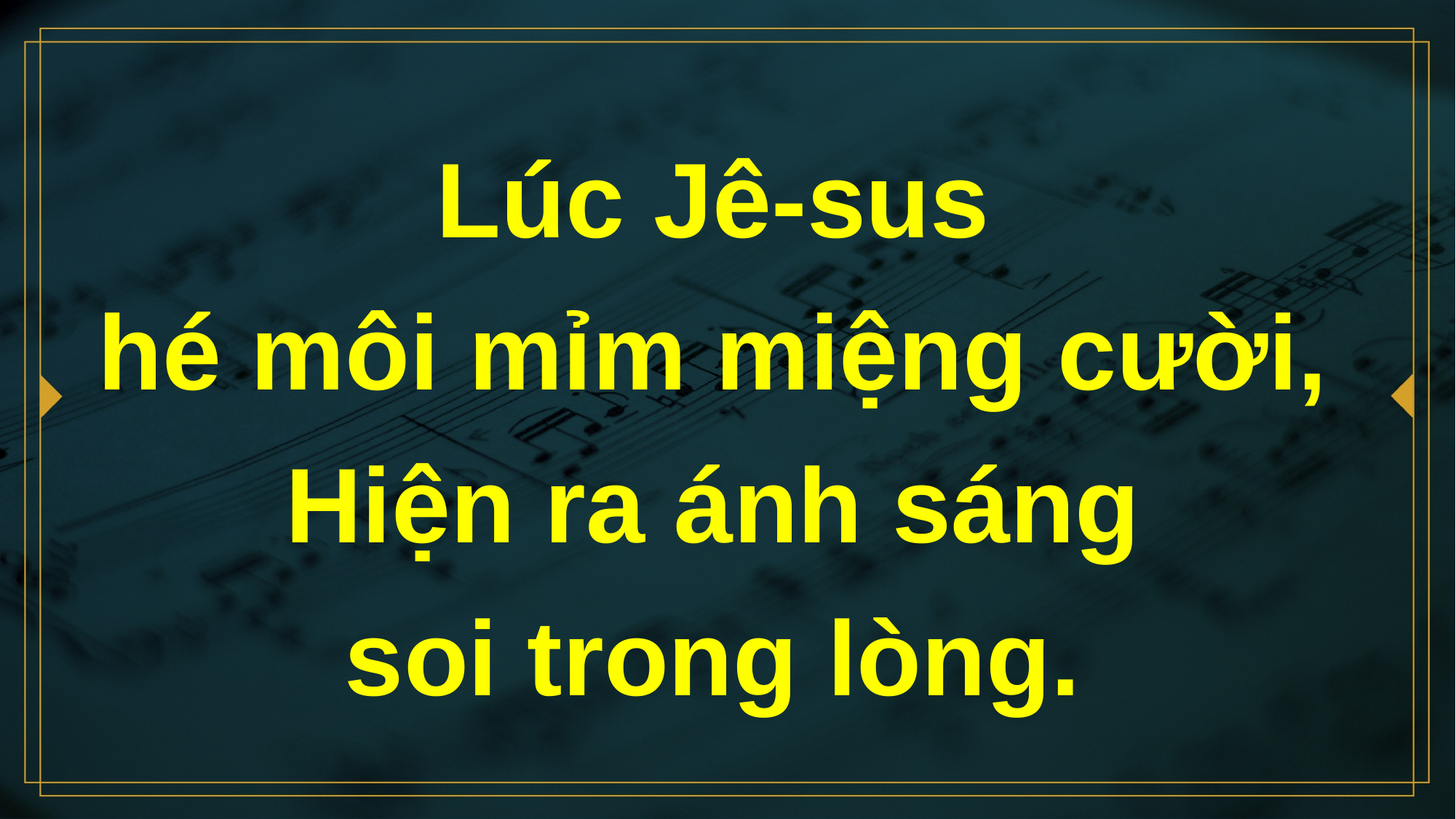

# Lúc Jê-sus hé môi mỉm miệng cười, Hiện ra ánh sáng soi trong lòng.